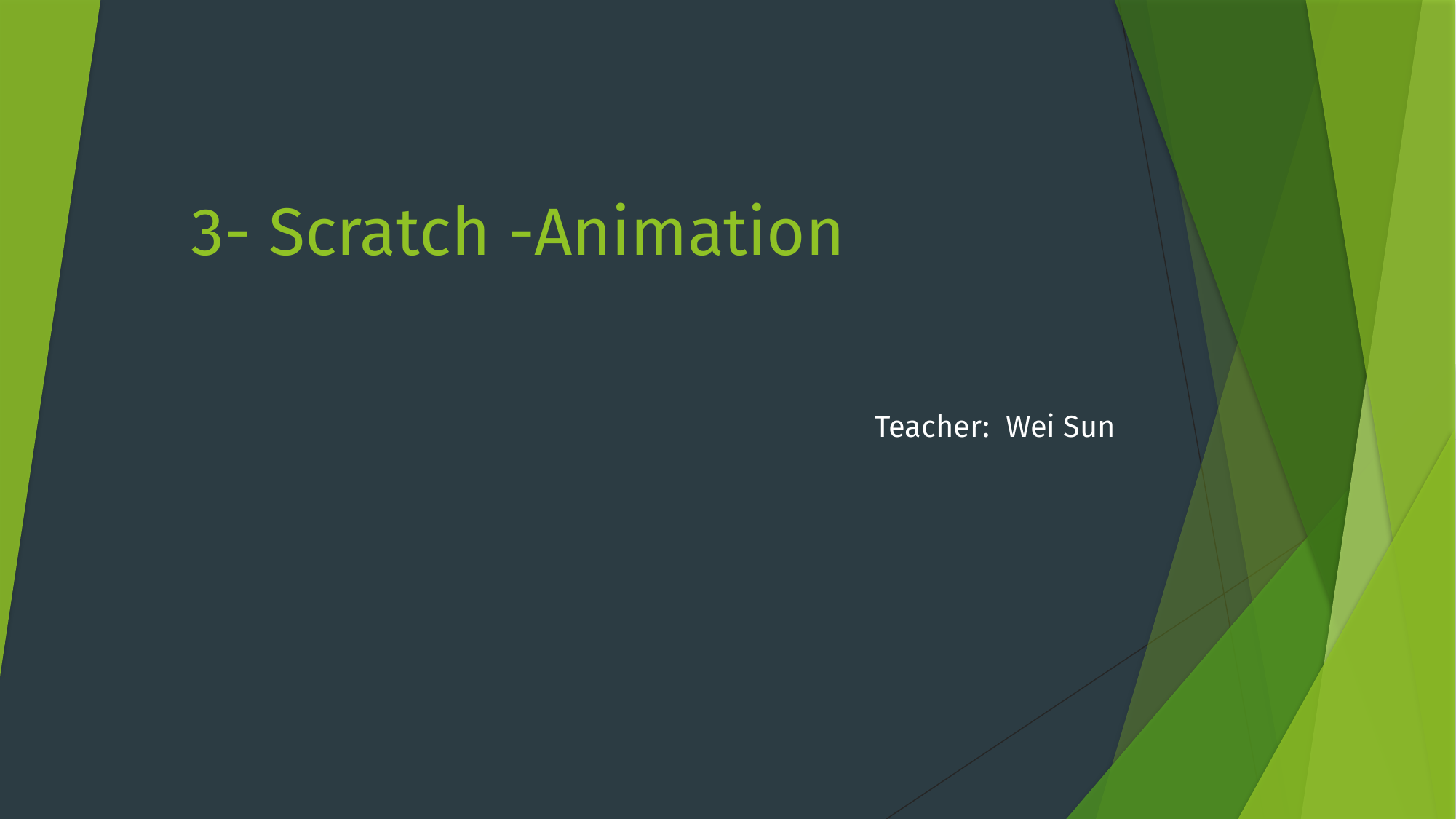

# 3- Scratch -Animation

Teacher:  Wei Sun